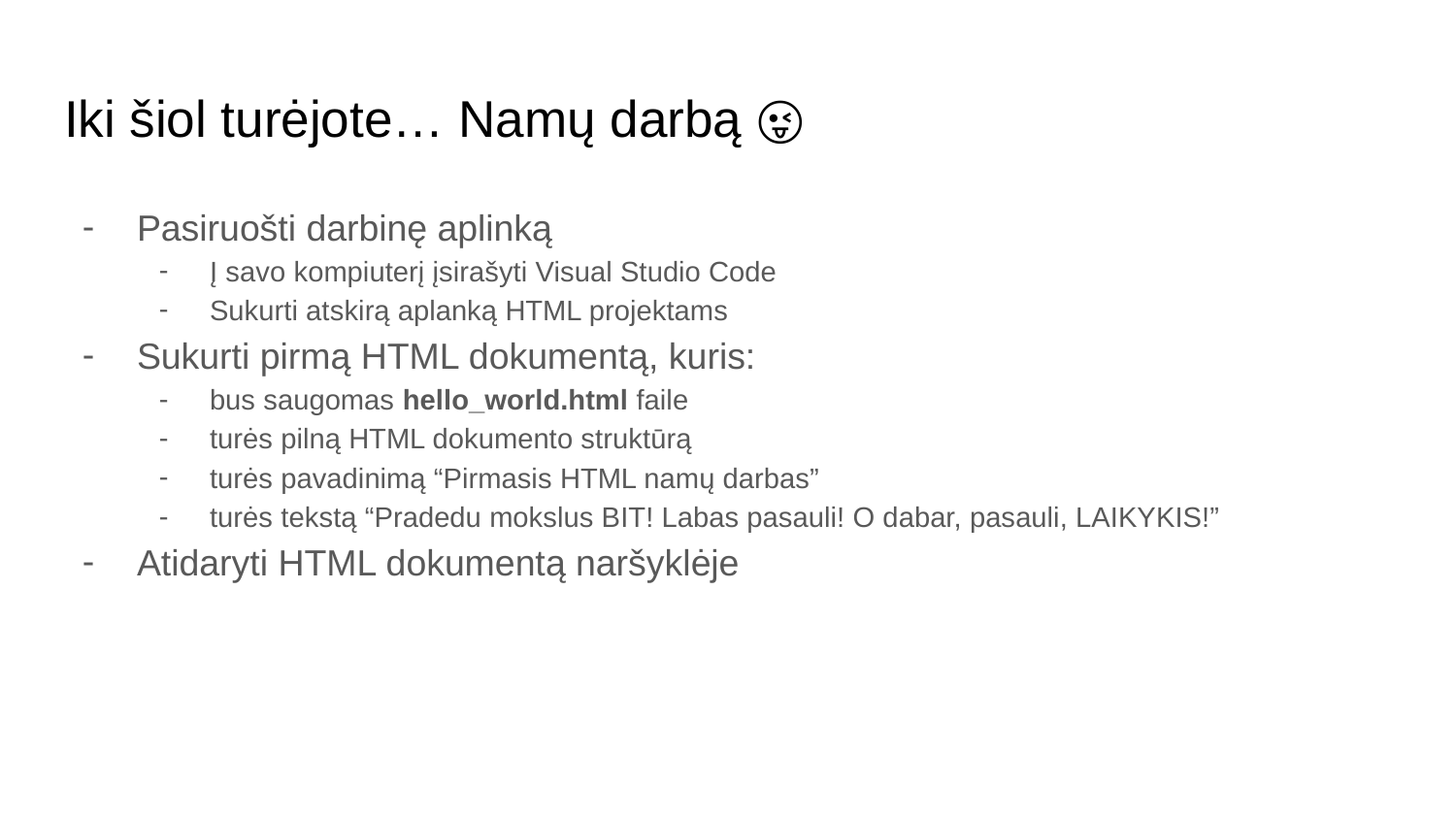

# Iki šiol turėjote… Namų darbą 😜
Pasiruošti darbinę aplinką
Į savo kompiuterį įsirašyti Visual Studio Code
Sukurti atskirą aplanką HTML projektams
Sukurti pirmą HTML dokumentą, kuris:
bus saugomas hello_world.html faile
turės pilną HTML dokumento struktūrą
turės pavadinimą “Pirmasis HTML namų darbas”
turės tekstą “Pradedu mokslus BIT! Labas pasauli! O dabar, pasauli, LAIKYKIS!”
Atidaryti HTML dokumentą naršyklėje